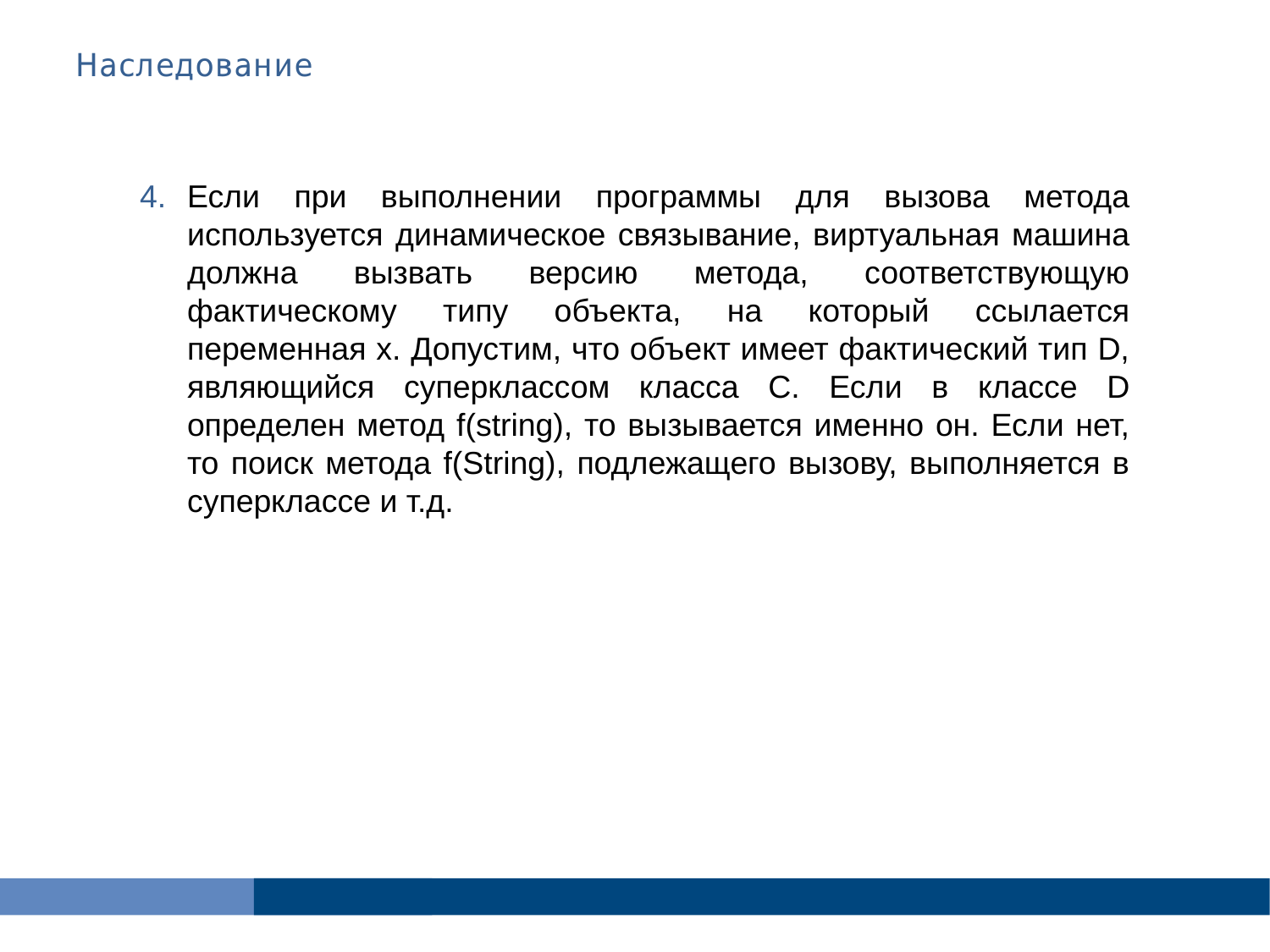

Наследование
Если при выполнении программы для вызова метода используется динамическое связывание, виртуальная машина должна вызвать версию метода, соответствующую фактическому типу объекта, на который ссылается переменная x. Допустим, что объект имеет фактический тип D, являющийся суперклассом класса С. Если в классе D определен метод f(string), то вызывается именно он. Если нет, то поиск метода f(String), подлежащего вызову, выполняется в суперклассе и т.д.